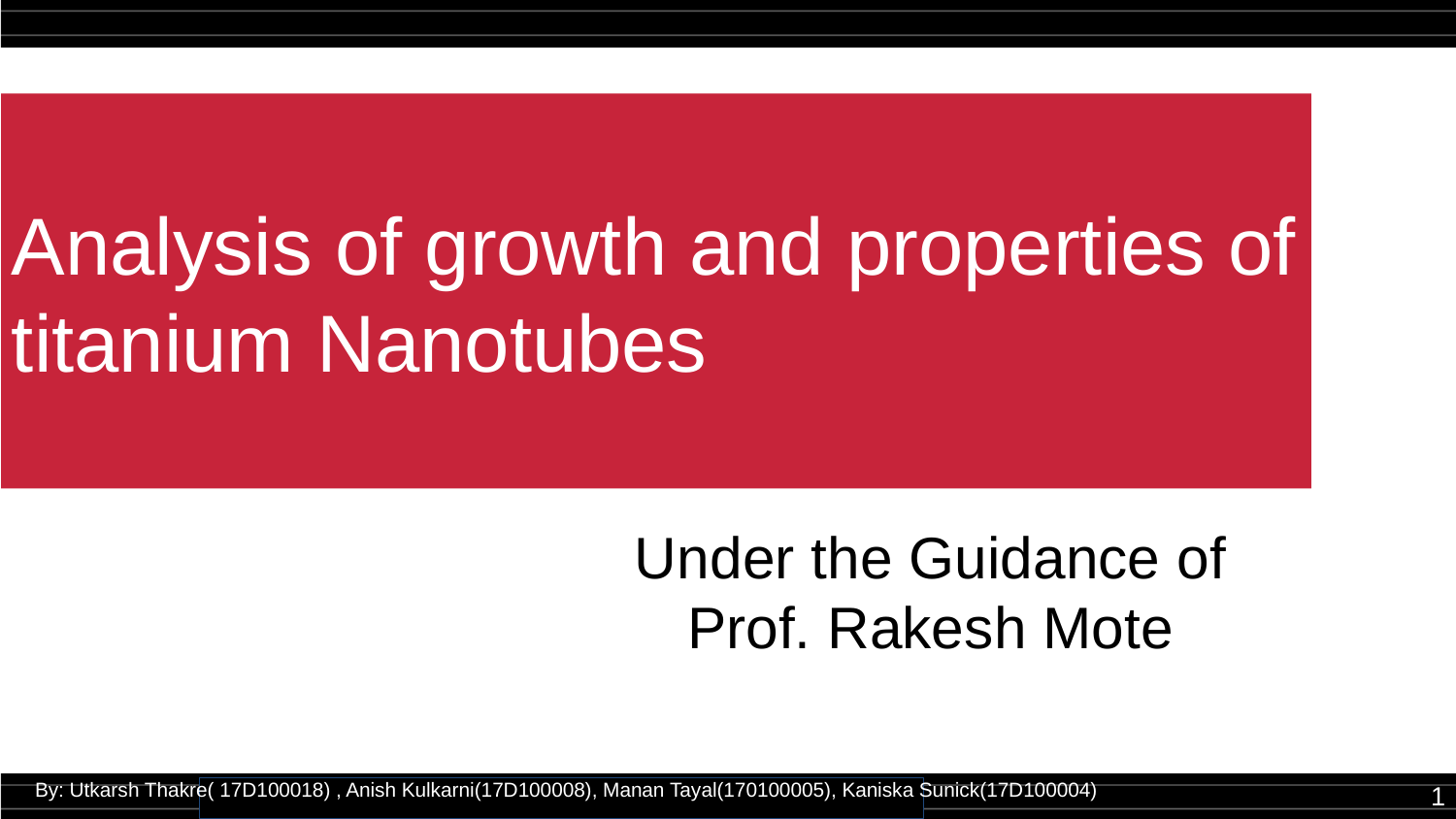

Analysis of growth and properties of titanium Nanotubes
Under the Guidance of
Prof. Rakesh Mote
By: Utkarsh Thakre( 17D100018) , Anish Kulkarni(17D100008), Manan Tayal(170100005), Kaniska Sunick(17D100004)